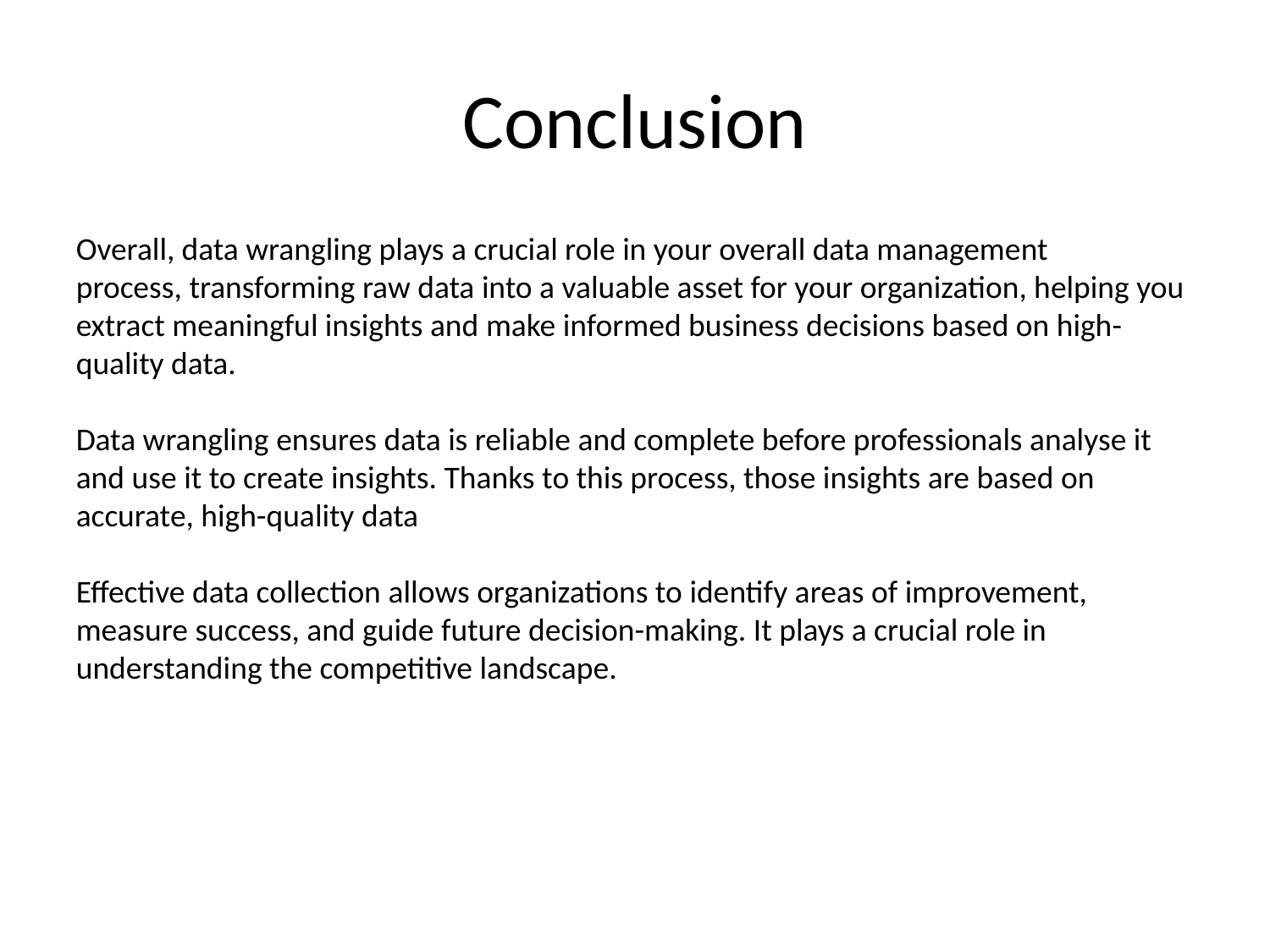

# Conclusion
Overall, data wrangling plays a crucial role in your overall data management process, transforming raw data into a valuable asset for your organization, helping you extract meaningful insights and make informed business decisions based on high-quality data.

Data wrangling ensures data is reliable and complete before professionals analyse it and use it to create insights. Thanks to this process, those insights are based on accurate, high-quality data

Effective data collection allows organizations to identify areas of improvement, measure success, and guide future decision-making. It plays a crucial role in understanding the competitive landscape.